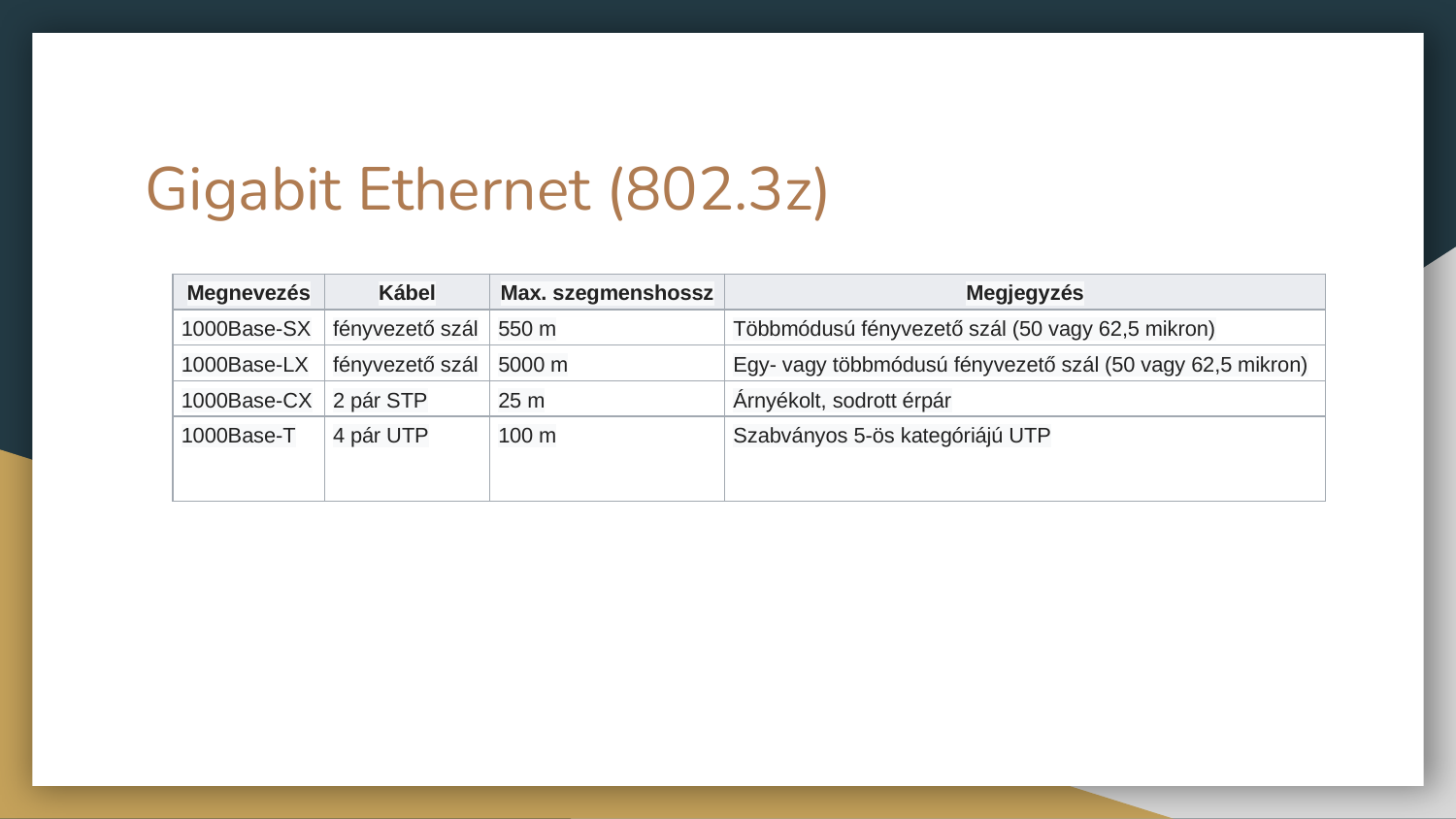

# Gigabit Ethernet (802.3z)
| Megnevezés | Kábel | Max. szegmenshossz | Megjegyzés |
| --- | --- | --- | --- |
| 1000Base-SX | fényvezető szál | 550 m | Többmódusú fényvezető szál (50 vagy 62,5 mikron) |
| 1000Base-LX | fényvezető szál | 5000 m | Egy- vagy többmódusú fényvezető szál (50 vagy 62,5 mikron) |
| 1000Base-CX | 2 pár STP | 25 m | Árnyékolt, sodrott érpár |
| 1000Base-T | 4 pár UTP | 100 m | Szabványos 5-ös kategóriájú UTP |